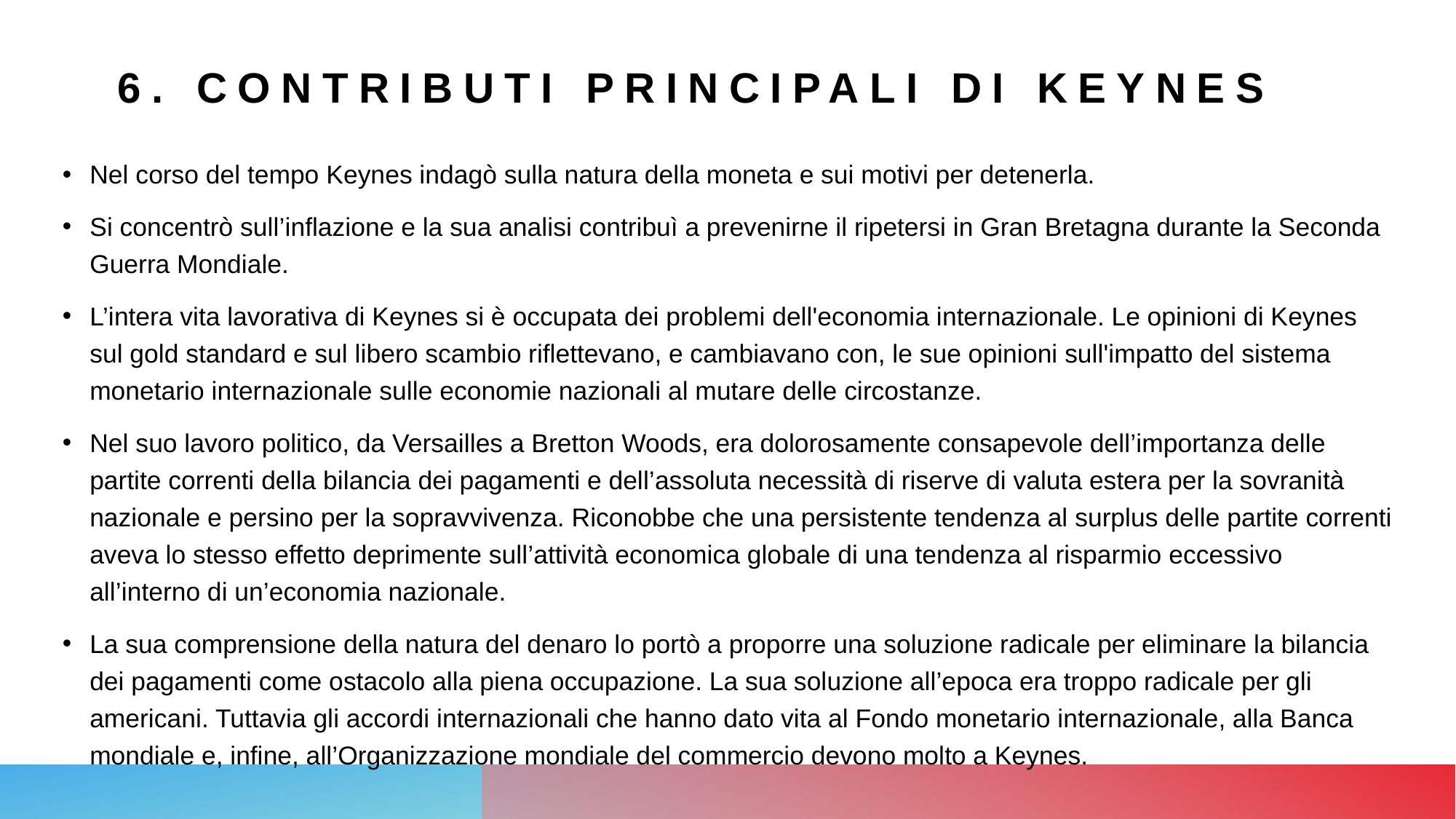

# 6. Contributi principali di Keynes
Nel corso del tempo Keynes indagò sulla natura della moneta e sui motivi per detenerla.
Si concentrò sull’inflazione e la sua analisi contribuì a prevenirne il ripetersi in Gran Bretagna durante la Seconda Guerra Mondiale.
L’intera vita lavorativa di Keynes si è occupata dei problemi dell'economia internazionale. Le opinioni di Keynes sul gold standard e sul libero scambio riflettevano, e cambiavano con, le sue opinioni sull'impatto del sistema monetario internazionale sulle economie nazionali al mutare delle circostanze.
Nel suo lavoro politico, da Versailles a Bretton Woods, era dolorosamente consapevole dell’importanza delle partite correnti della bilancia dei pagamenti e dell’assoluta necessità di riserve di valuta estera per la sovranità nazionale e persino per la sopravvivenza. Riconobbe che una persistente tendenza al surplus delle partite correnti aveva lo stesso effetto deprimente sull’attività economica globale di una tendenza al risparmio eccessivo all’interno di un’economia nazionale.
La sua comprensione della natura del denaro lo portò a proporre una soluzione radicale per eliminare la bilancia dei pagamenti come ostacolo alla piena occupazione. La sua soluzione all’epoca era troppo radicale per gli americani. Tuttavia gli accordi internazionali che hanno dato vita al Fondo monetario internazionale, alla Banca mondiale e, infine, all’Organizzazione mondiale del commercio devono molto a Keynes.